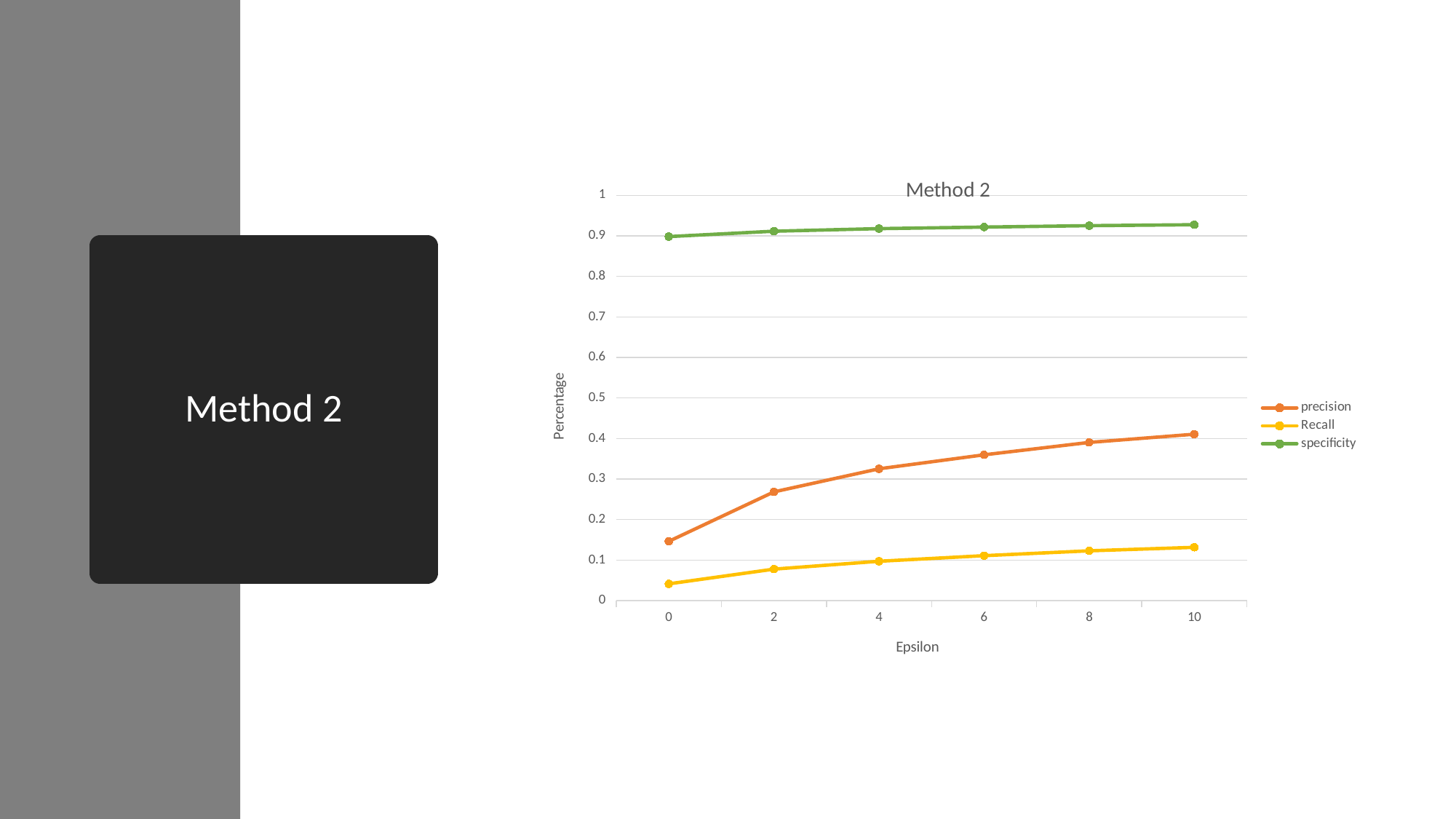

### Chart: Method 2

| Category | precision | Recall | specificity |
|---|---|---|---|
| 0 | 0.146341463414634 | 0.0413793103448275 | 0.898255813953488 |
| 2 | 0.268292682926829 | 0.07773851590106 | 0.911504424778761 |
| 4 | 0.32520325203252 | 0.0970873786407767 | 0.917821782178217 |
| 6 | 0.359756097560975 | 0.110902255639097 | 0.921700223713646 |
| 8 | 0.390243902439024 | 0.122887864823348 | 0.925149700598802 |
| 10 | 0.410569105691056 | 0.131510416666666 | 0.927463731865933 |
# Method 2